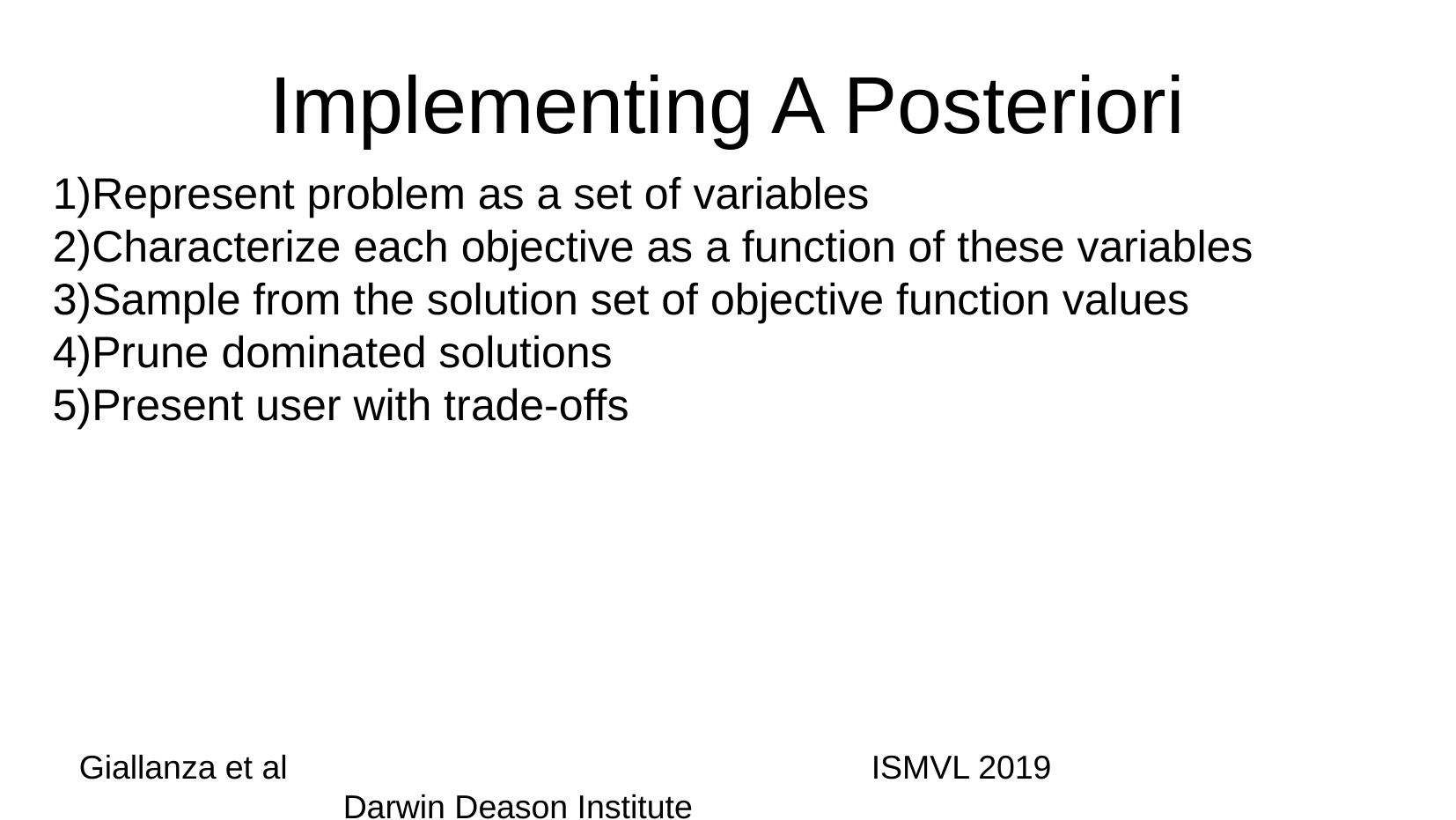

Implementing A Posteriori
Represent problem as a set of variables
Characterize each objective as a function of these variables
Sample from the solution set of objective function values
Prune dominated solutions
Present user with trade-offs